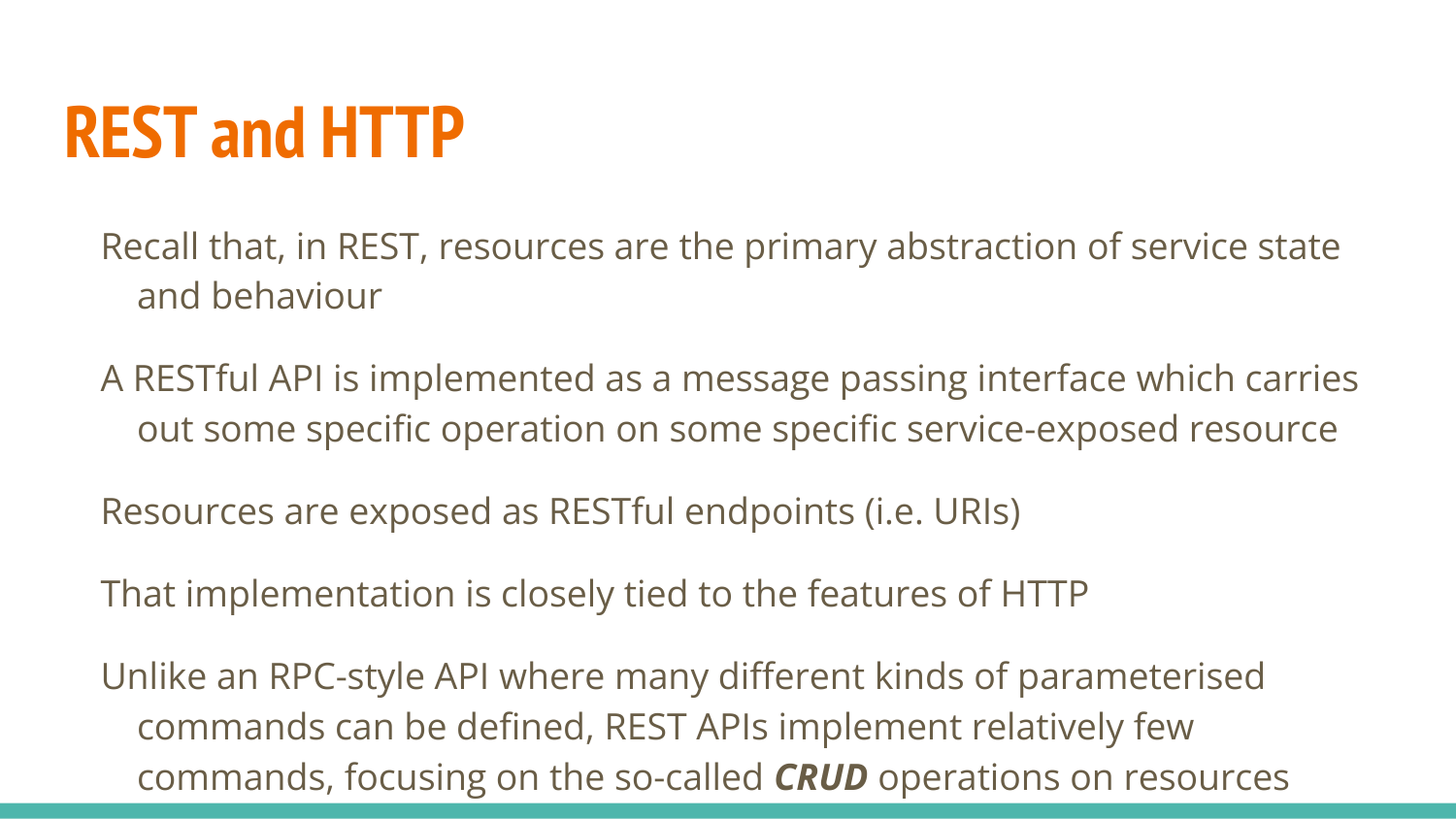

# REST and HTTP
Recall that, in REST, resources are the primary abstraction of service state and behaviour
A RESTful API is implemented as a message passing interface which carries out some specific operation on some specific service-exposed resource
Resources are exposed as RESTful endpoints (i.e. URIs)
That implementation is closely tied to the features of HTTP
Unlike an RPC-style API where many different kinds of parameterised commands can be defined, REST APIs implement relatively few commands, focusing on the so-called CRUD operations on resources